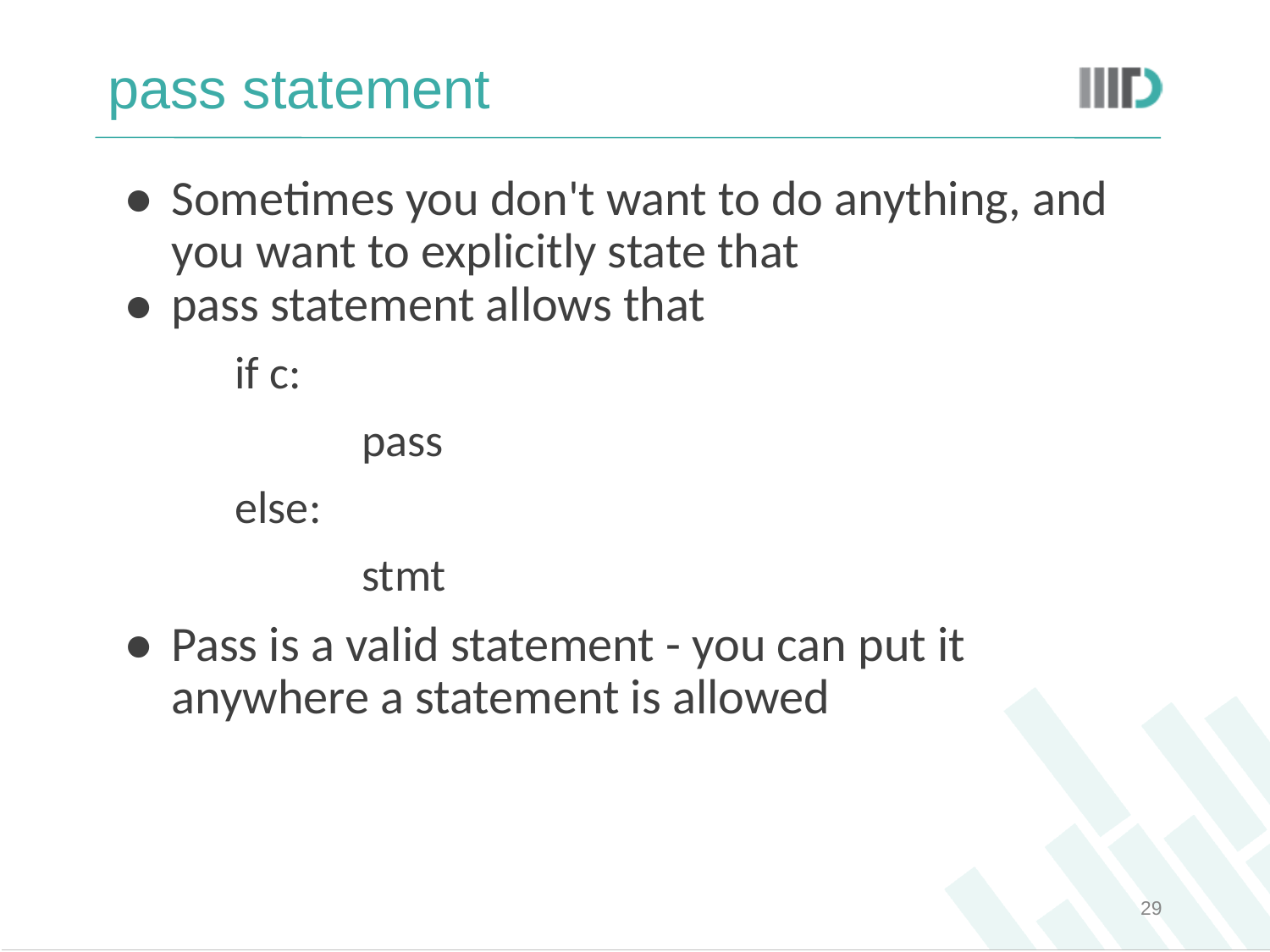

# pass statement
Sometimes you don't want to do anything, and you want to explicitly state that
pass statement allows that
if c:
	pass
else:
	stmt
Pass is a valid statement - you can put it anywhere a statement is allowed
29